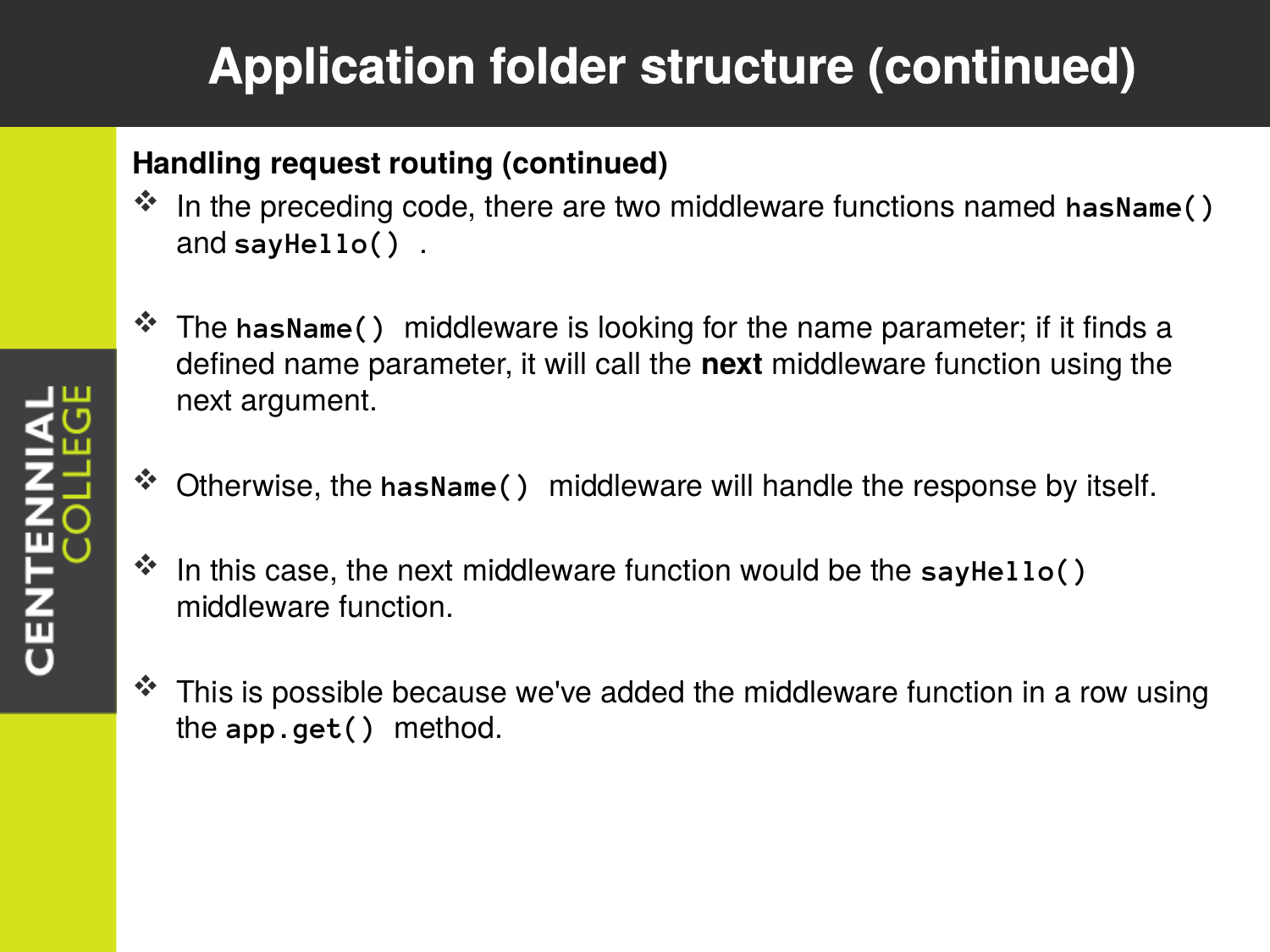

# Application folder structure (continued)
Handling request routing (continued)
In the preceding code, there are two middleware functions named hasName() and sayHello() .

The hasName() middleware is looking for the name parameter; if it finds a defined name parameter, it will call the next middleware function using the next argument.

Otherwise, the hasName() middleware will handle the response by itself.

In this case, the next middleware function would be the sayHello() middleware function.

This is possible because we've added the middleware function in a row using the app.get() method.